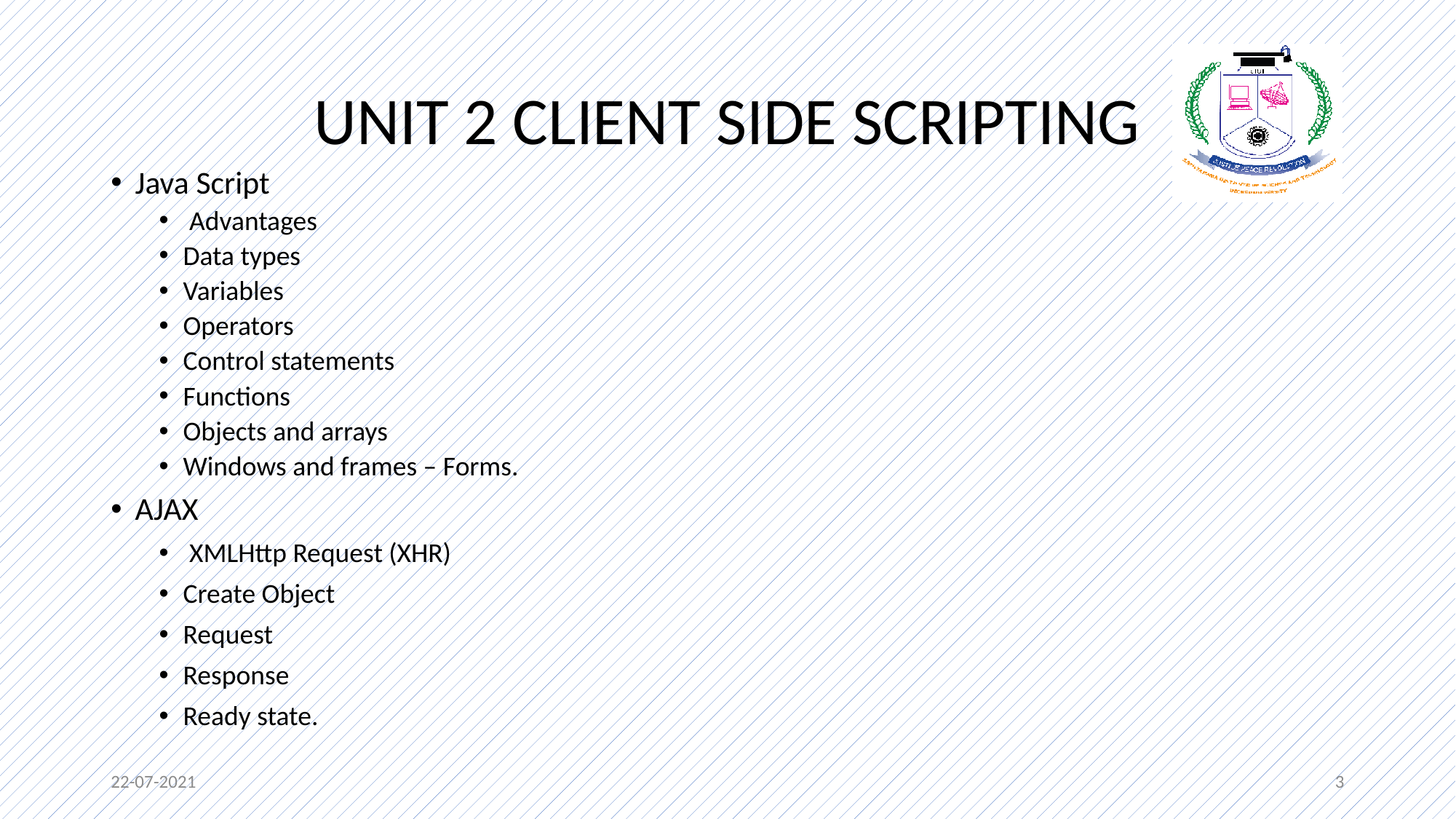

# UNIT 2 CLIENT SIDE SCRIPTING
Java Script
 Advantages
Data types
Variables
Operators
Control statements
Functions
Objects and arrays
Windows and frames – Forms.
AJAX
 XMLHttp Request (XHR)
Create Object
Request
Response
Ready state.
22-07-2021
3